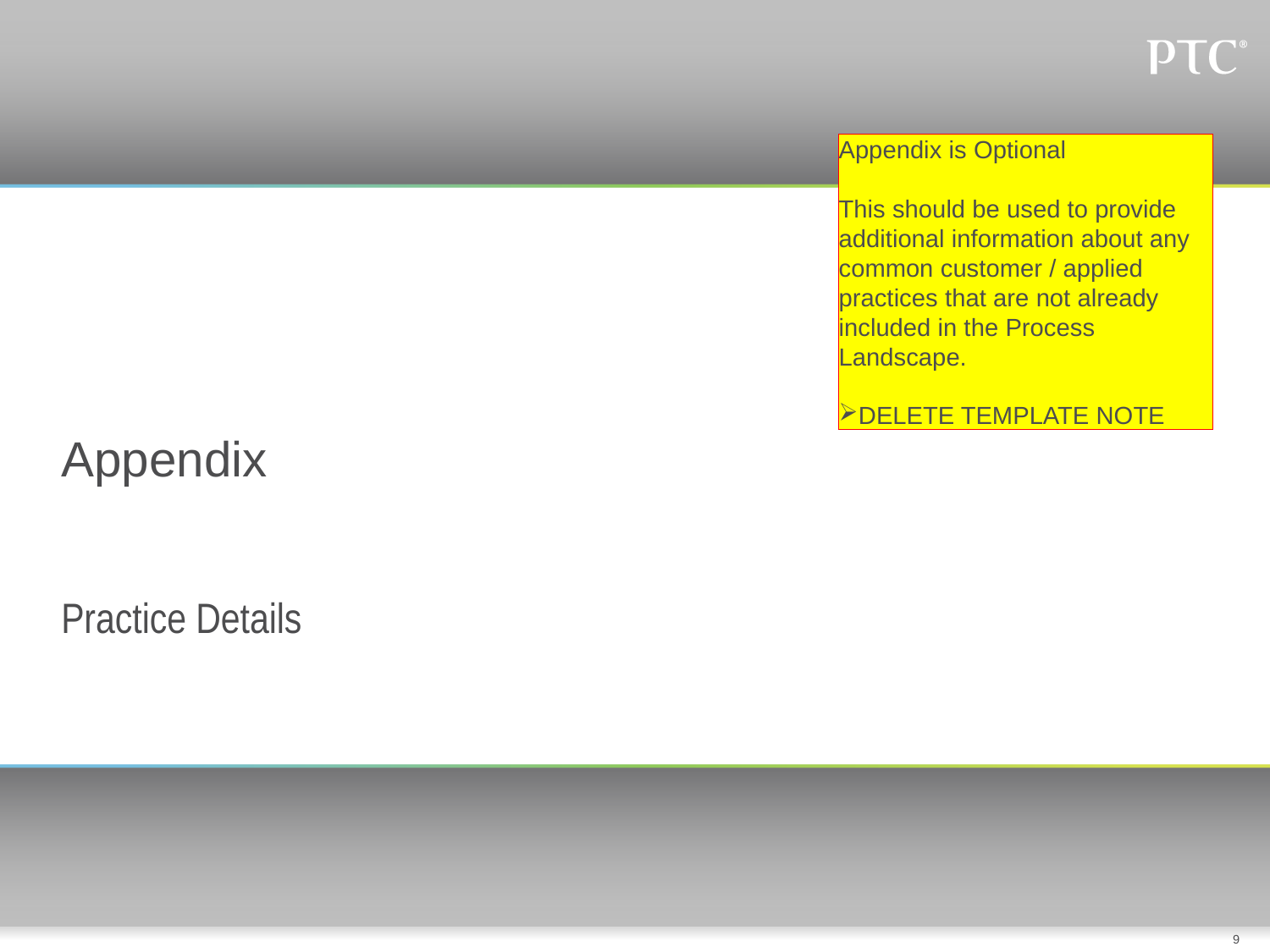

Appendix is Optional

This should be used to provide additional information about any common customer / applied practices that are not already included in the Process Landscape.

DELETE TEMPLATE NOTE
# Appendix
Practice Details